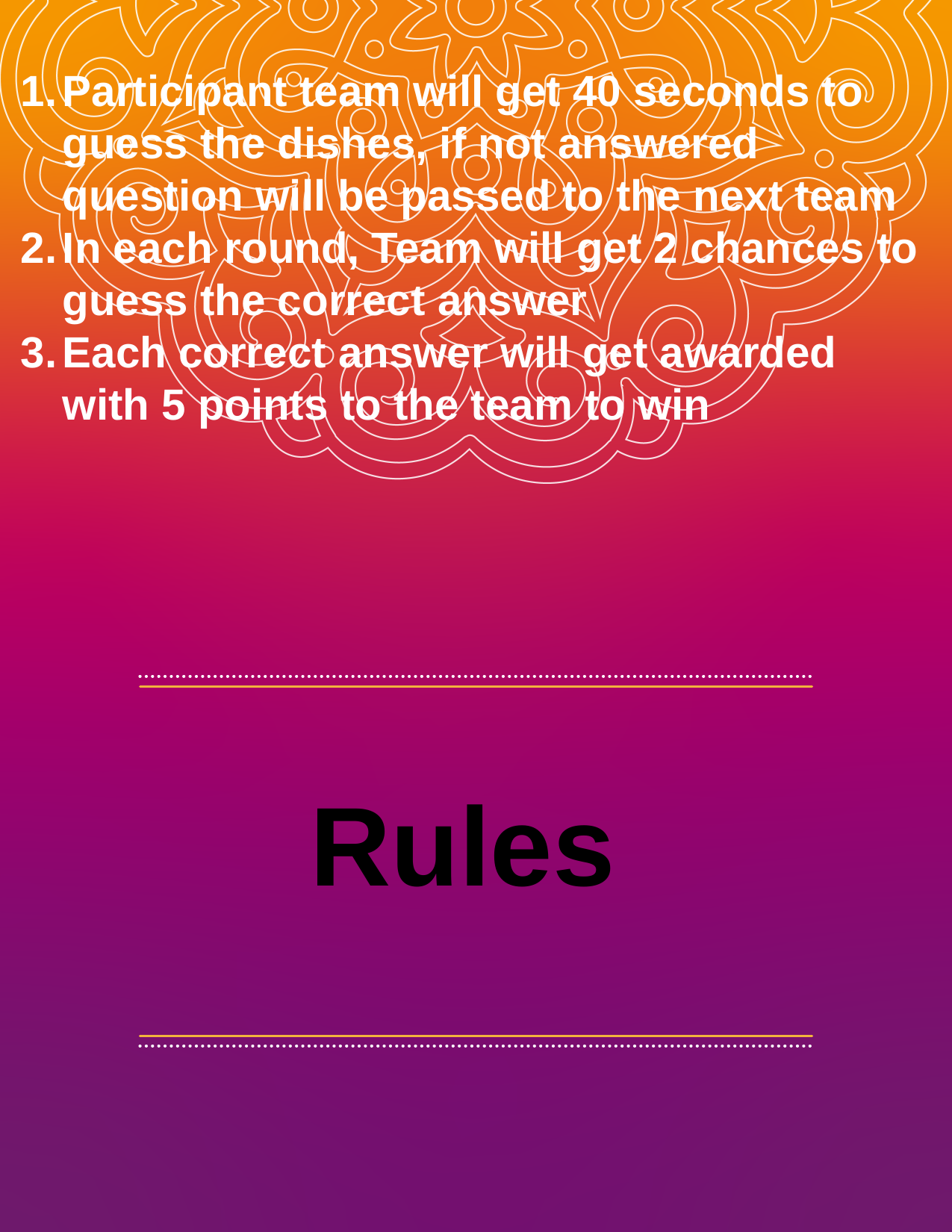

Participant team will get 40 seconds to guess the dishes, if not answered question will be passed to the next team
In each round, Team will get 2 chances to guess the correct answer
Each correct answer will get awarded with 5 points to the team to win

Rules